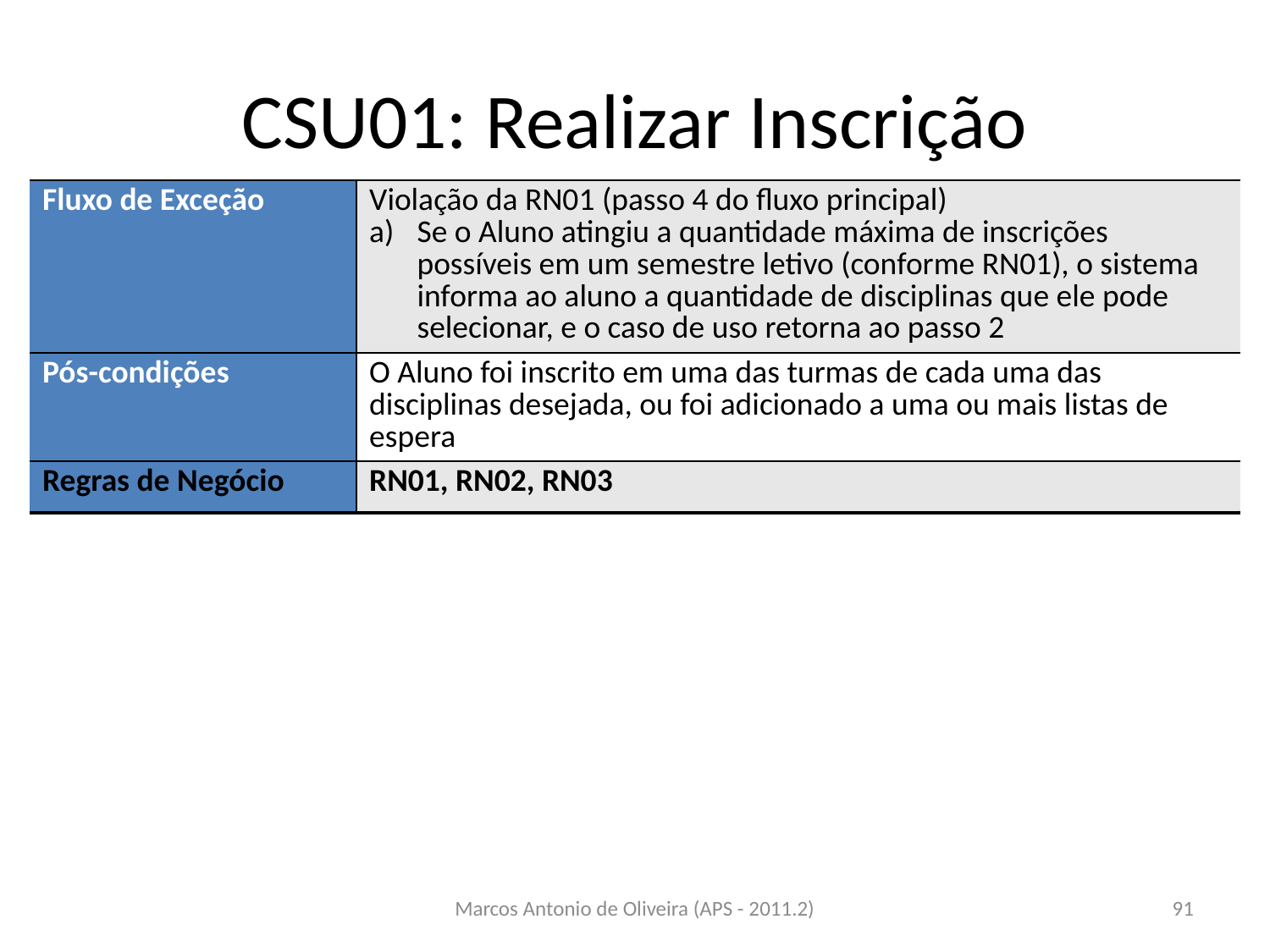

# CSU01: Realizar Inscrição
| Fluxo de Exceção | Violação da RN01 (passo 4 do fluxo principal) Se o Aluno atingiu a quantidade máxima de inscrições possíveis em um semestre letivo (conforme RN01), o sistema informa ao aluno a quantidade de disciplinas que ele pode selecionar, e o caso de uso retorna ao passo 2 |
| --- | --- |
| Pós-condições | O Aluno foi inscrito em uma das turmas de cada uma das disciplinas desejada, ou foi adicionado a uma ou mais listas de espera |
| Regras de Negócio | RN01, RN02, RN03 |
Marcos Antonio de Oliveira (APS - 2011.2)
91